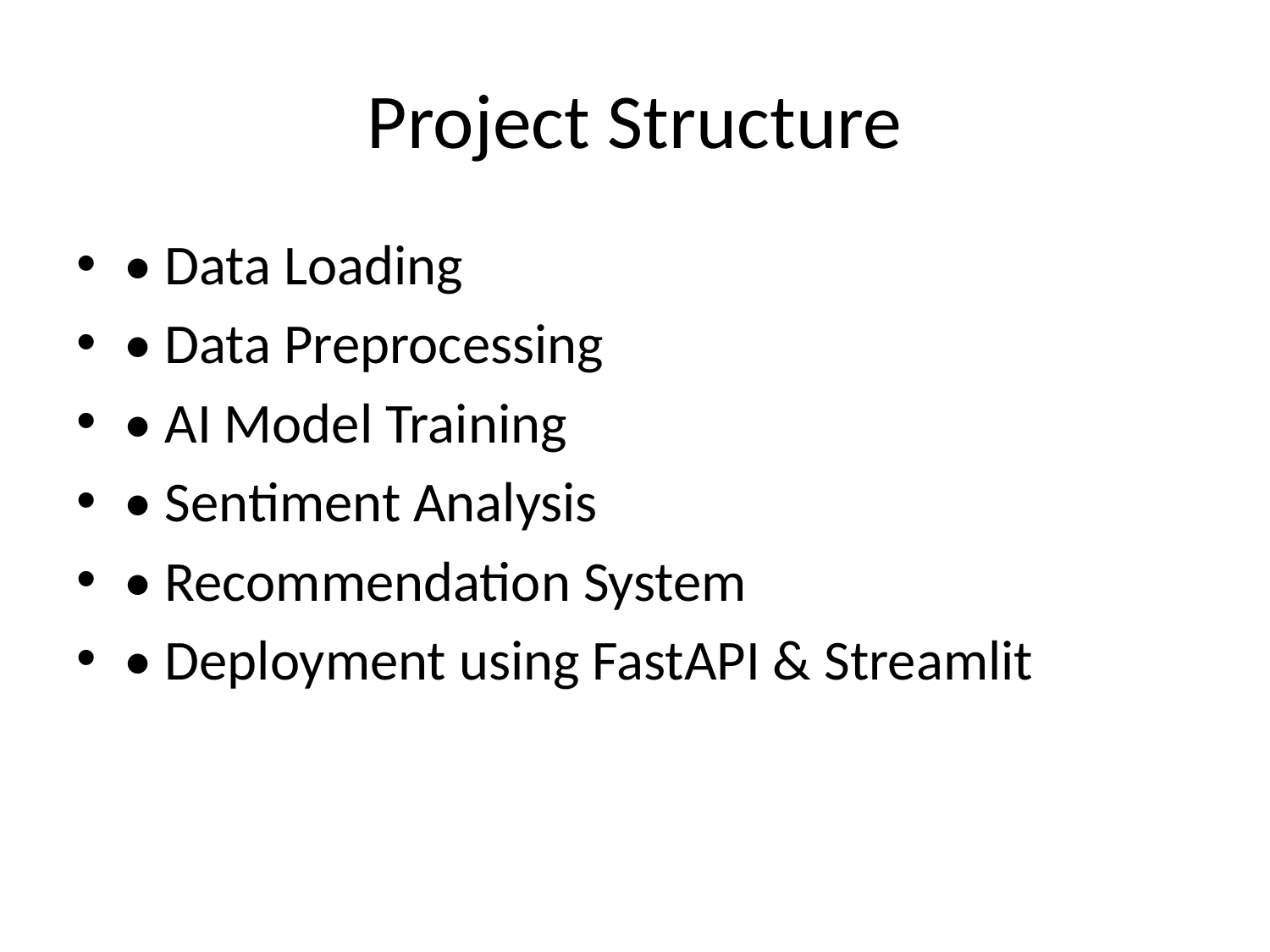

# Project Structure
• Data Loading
• Data Preprocessing
• AI Model Training
• Sentiment Analysis
• Recommendation System
• Deployment using FastAPI & Streamlit